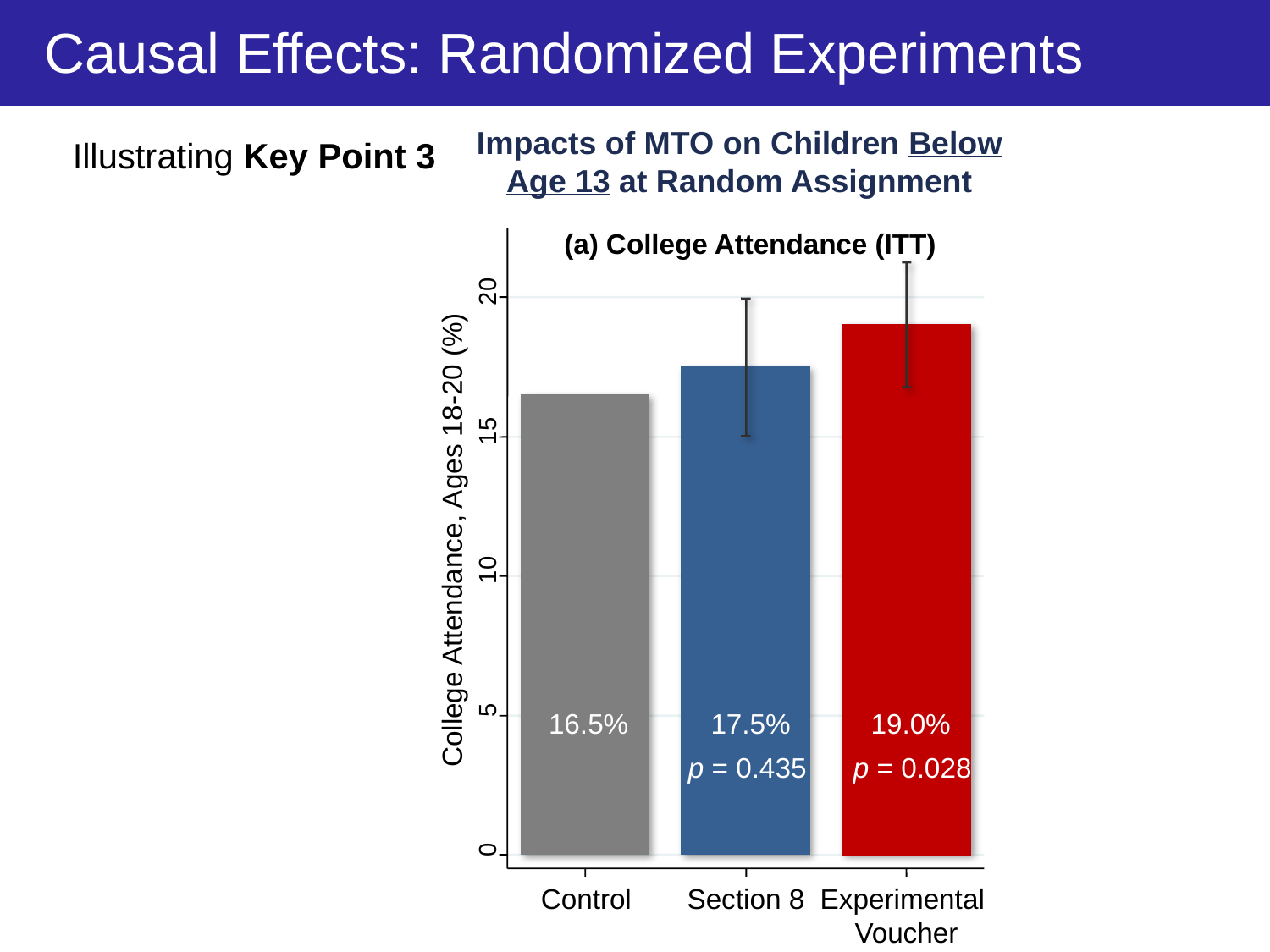

Causal Effects: Randomized Experiments
Impacts of MTO on Children Below Age 13 at Random Assignment
Illustrating Key Point 3

(a) College Attendance (ITT)

20

15

College Attendance, Ages 18-20 (%)
10

5
 16.5%
 17.5%
 19.0%

p = 0.435
p = 0.028
0

Control
Section 8
Experimental
Voucher